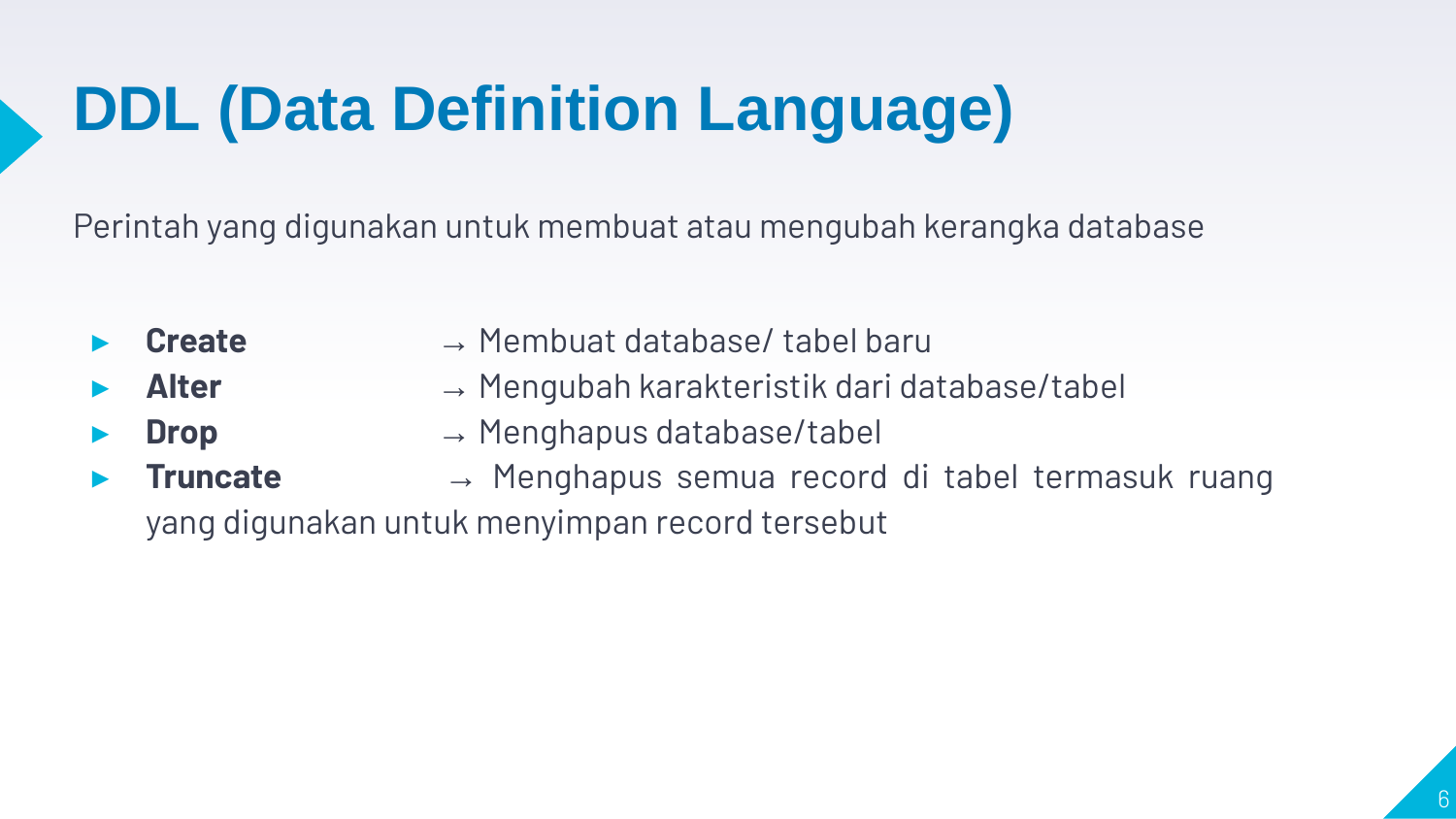

# DDL (Data Definition Language)
Perintah yang digunakan untuk membuat atau mengubah kerangka database

Create  		→ Membuat database/ tabel baru
Alter 	 	→ Mengubah karakteristik dari database/tabel
Drop 	 	→ Menghapus database/tabel
Truncate 		→ Menghapus semua record di tabel termasuk ruang yang digunakan untuk menyimpan record tersebut
6